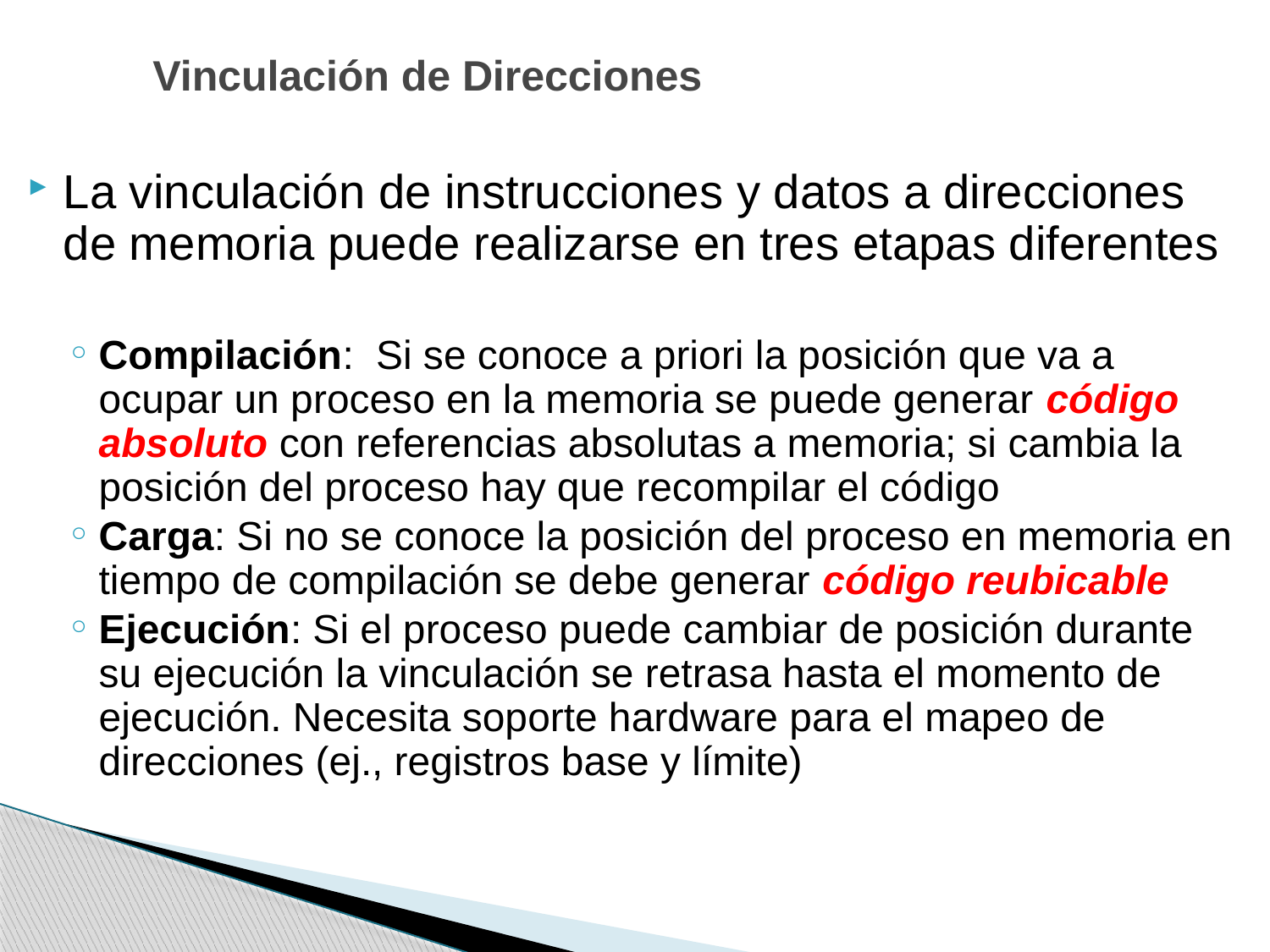

# Vinculación de Direcciones

La vinculación de instrucciones y datos a direcciones de memoria puede realizarse en tres etapas diferentes

Compilación:  Si se conoce a priori la posición que va a ocupar un proceso en la memoria se puede generar código absoluto con referencias absolutas a memoria; si cambia la posición del proceso hay que recompilar el código
Carga: Si no se conoce la posición del proceso en memoria en tiempo de compilación se debe generar código reubicable
Ejecución: Si el proceso puede cambiar de posición durante su ejecución la vinculación se retrasa hasta el momento de ejecución. Necesita soporte hardware para el mapeo de direcciones (ej., registros base y límite)